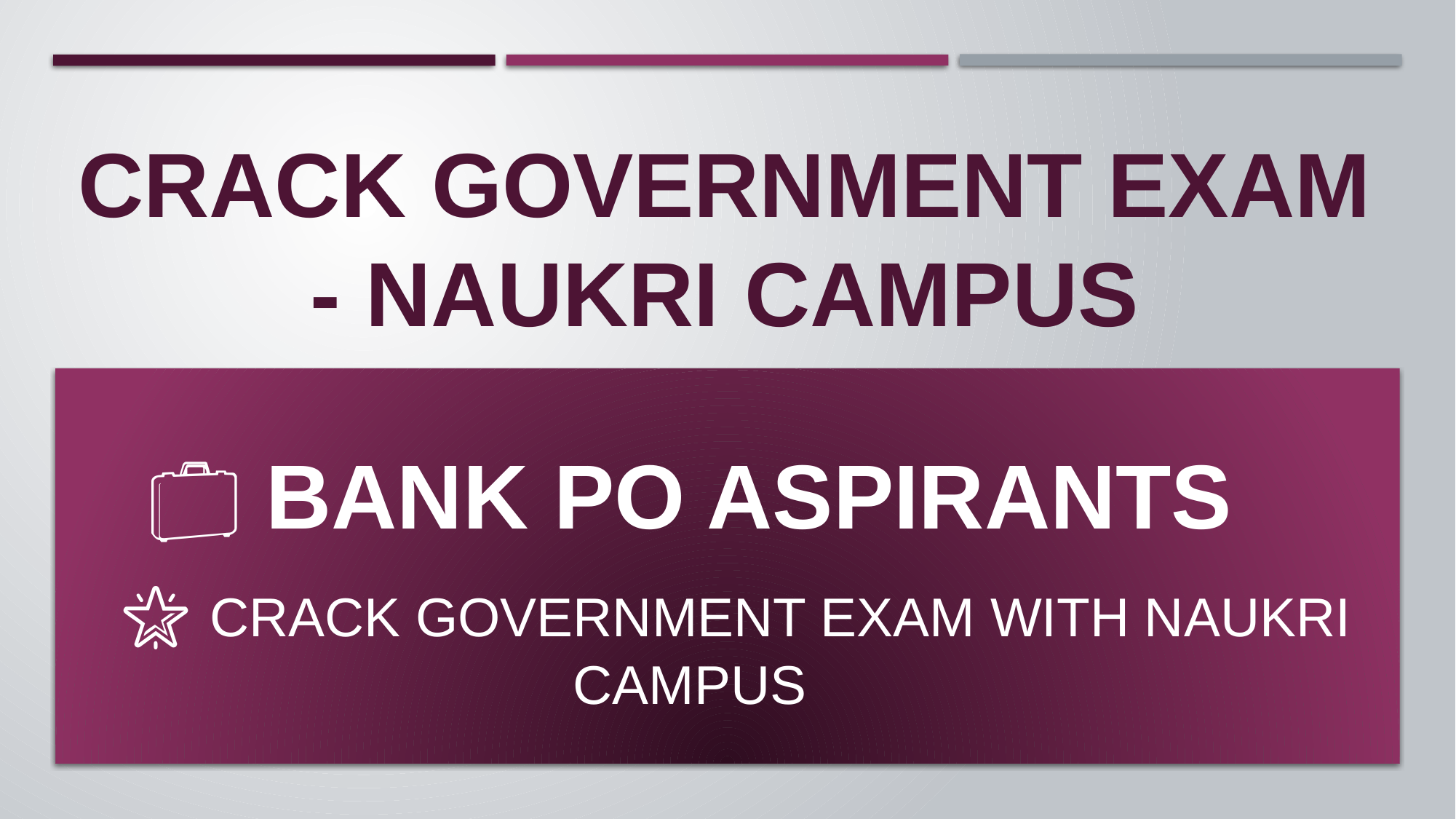

# Crack Government Exam - Naukri Campus
💼 Bank PO Aspirants
     🌟 Crack Government Exam with Naukri Campus